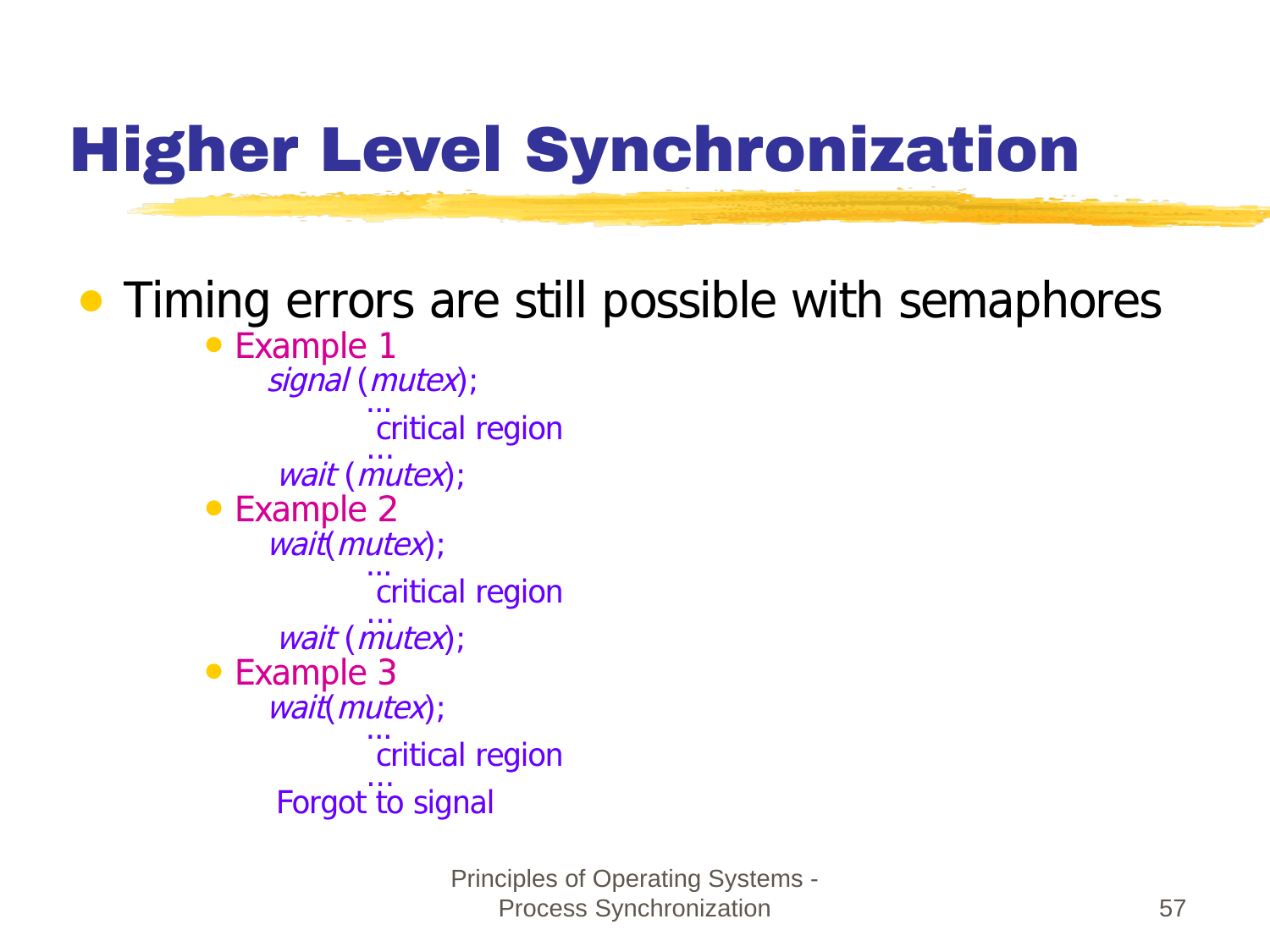

# Higher Level Synchronization
Timing errors are still possible with semaphores
Example 1
signal (mutex);
          …
           critical region
          ...
 wait (mutex);
Example 2
wait(mutex);
          …
           critical region
          ...
 wait (mutex);
Example 3
wait(mutex);
          …
           critical region
          ...
 Forgot to signal
Principles of Operating Systems - Process Synchronization
57